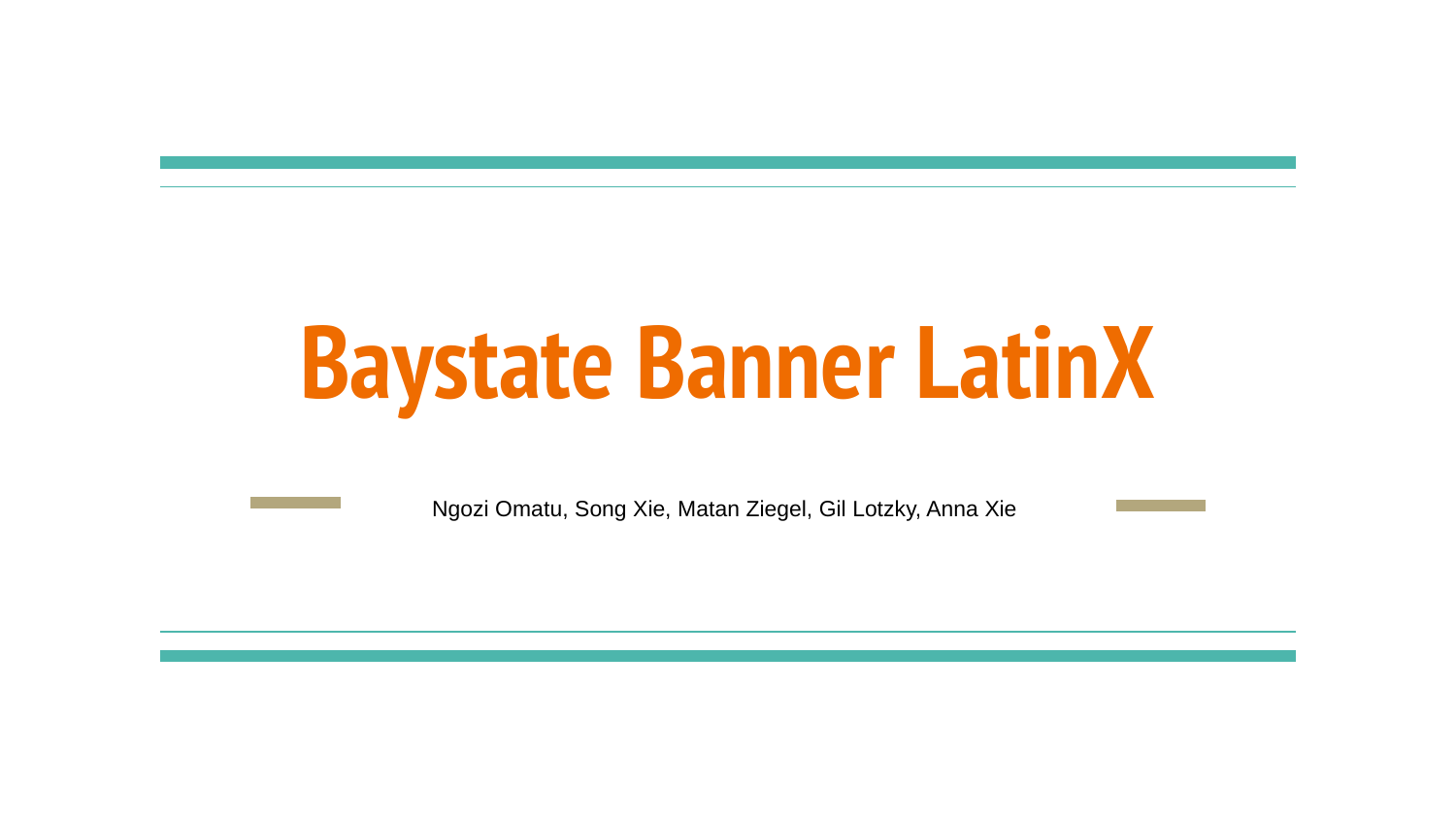

# Baystate Banner LatinX
Ngozi Omatu, Song Xie, Matan Ziegel, Gil Lotzky, Anna Xie